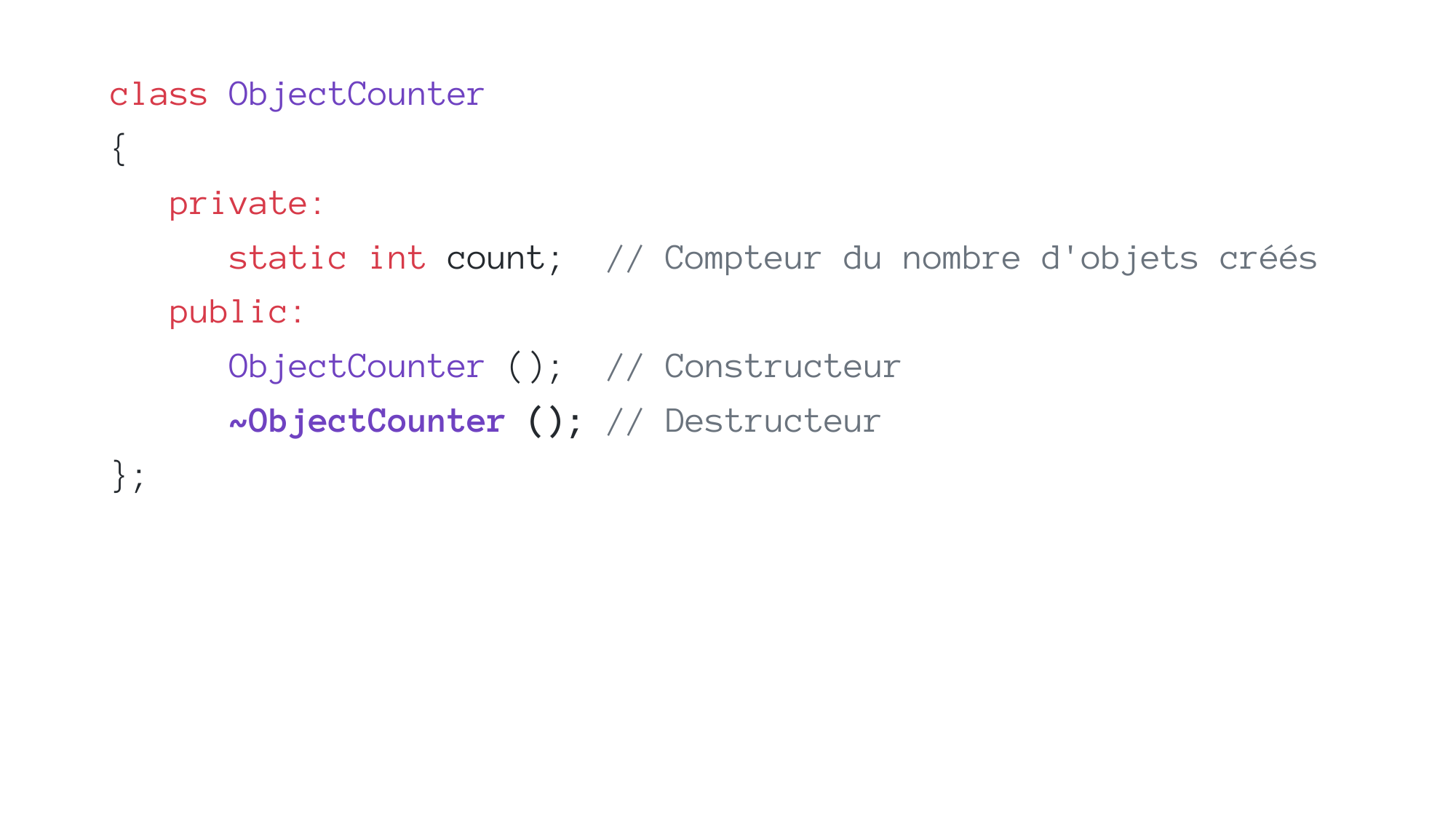

class ObjectCounter
{
   private:
      static int count;  // Compteur du nombre d'objets créés
   public:
      ObjectCounter ();  // Constructeur
      ~ObjectCounter (); // Destructeur
};